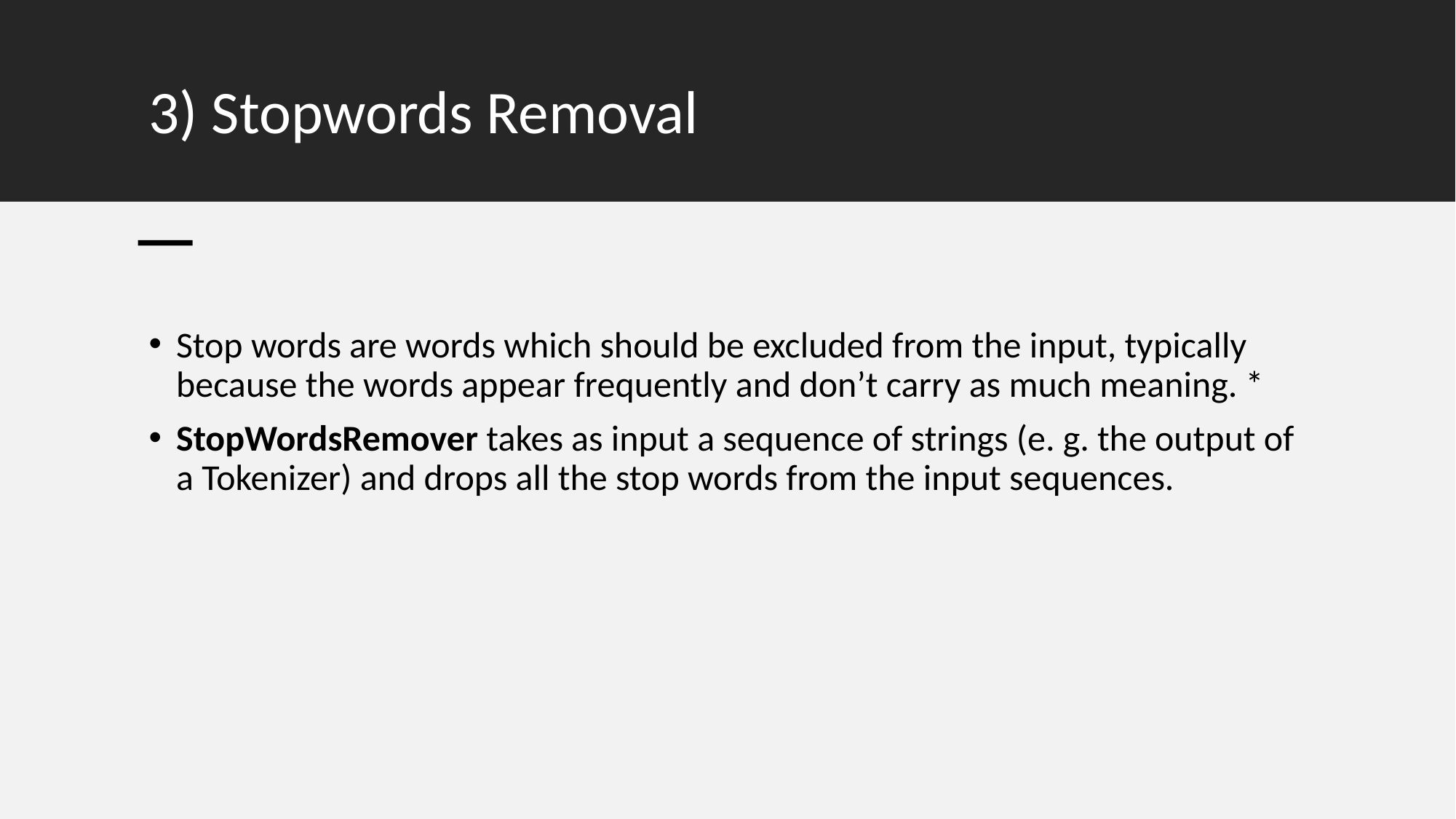

# 3) Stopwords Removal

Stop words are words which should be excluded from the input, typically because the words appear frequently and don’t carry as much meaning. *
StopWordsRemover takes as input a sequence of strings (e. g. the output of a Tokenizer) and drops all the stop words from the input sequences.